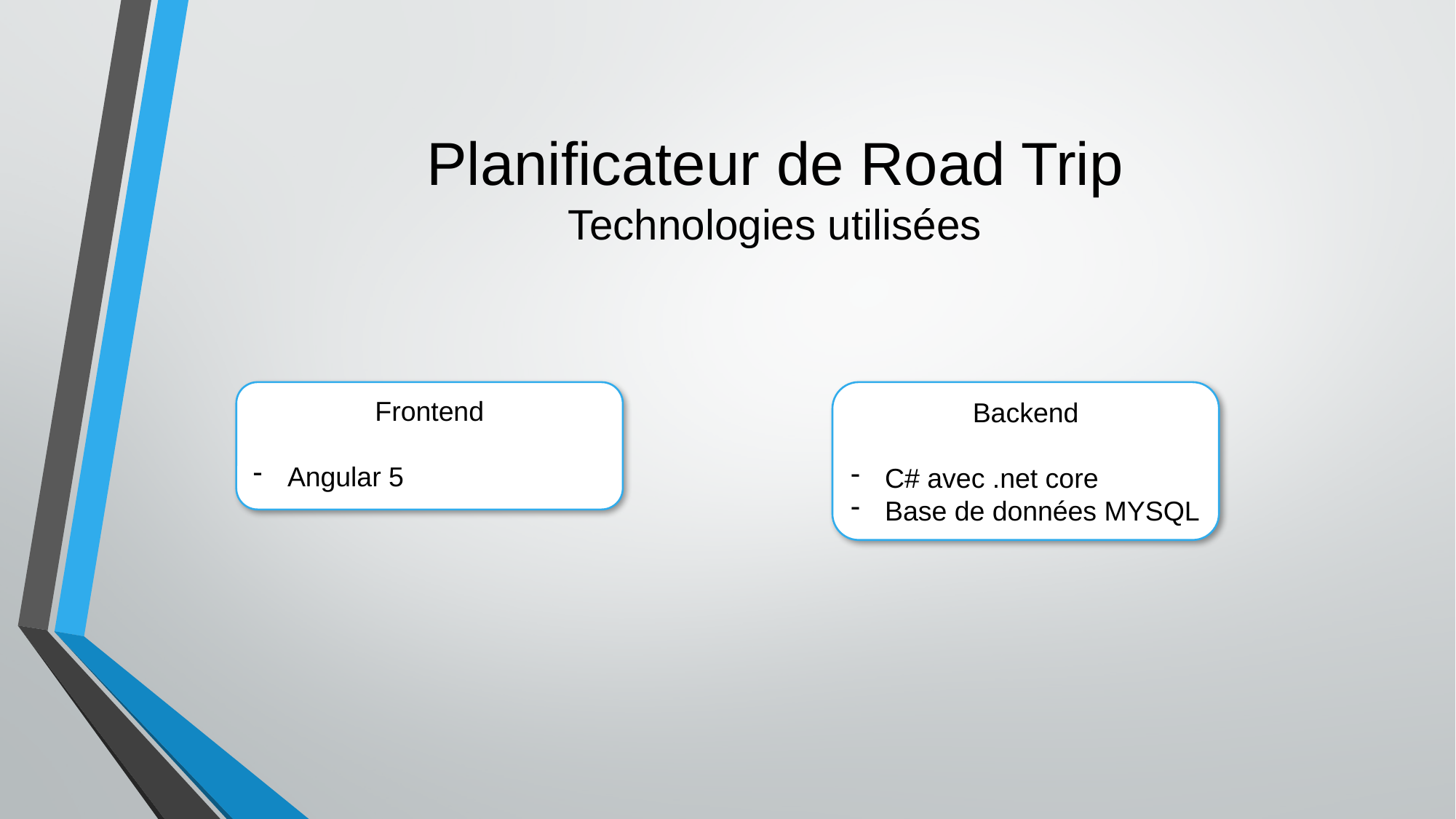

# Planificateur de Road Trip Technologies utilisées
Frontend

Angular 5
Backend

C# avec .net core
Base de données MYSQL